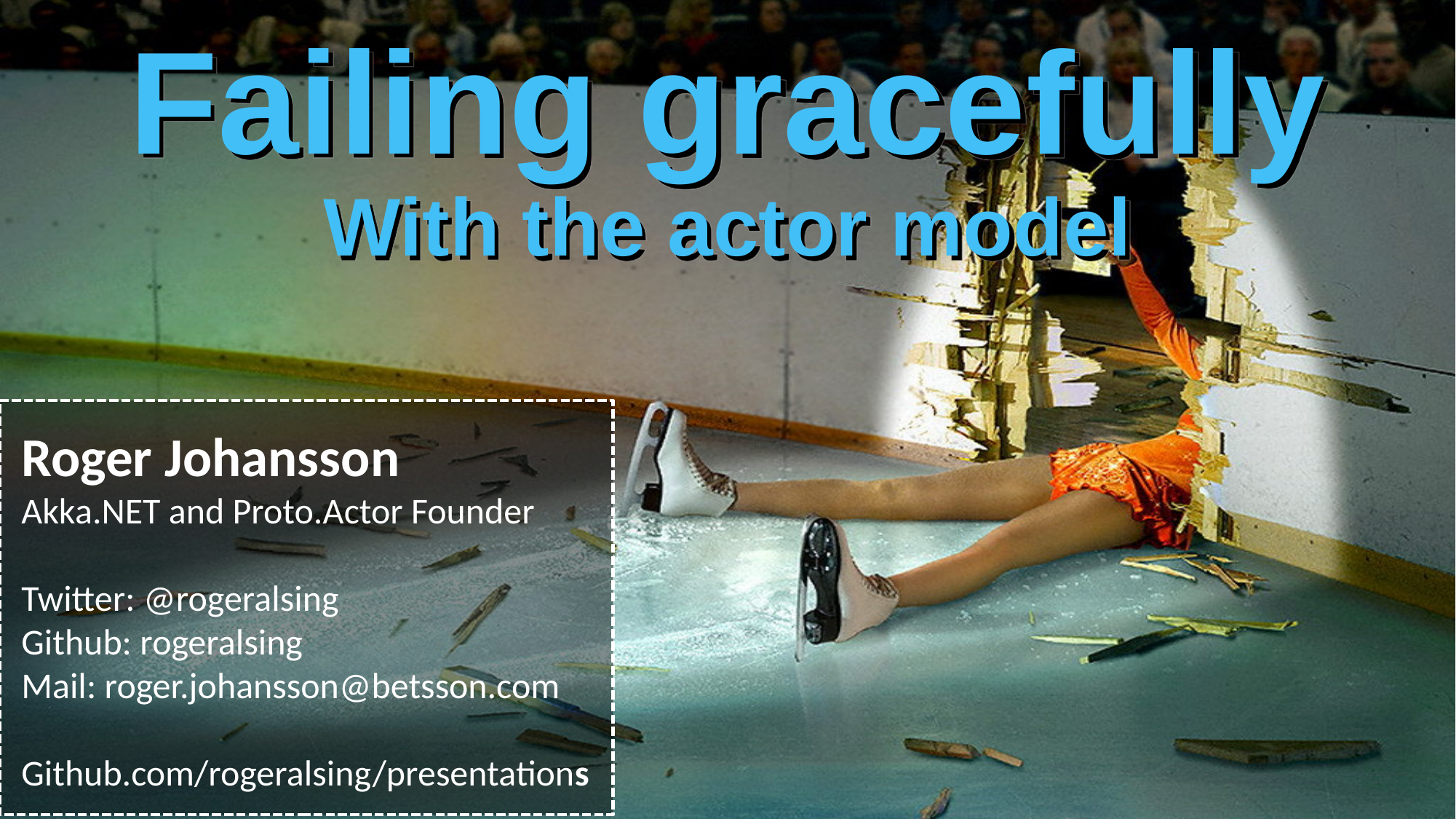

Failing gracefully
With the actor model

Roger Johansson
Akka.NET and Proto.Actor Founder
Twitter: @rogeralsing
Github: rogeralsing
Mail: roger.johansson@betsson.com

Github.com/rogeralsing/presentations